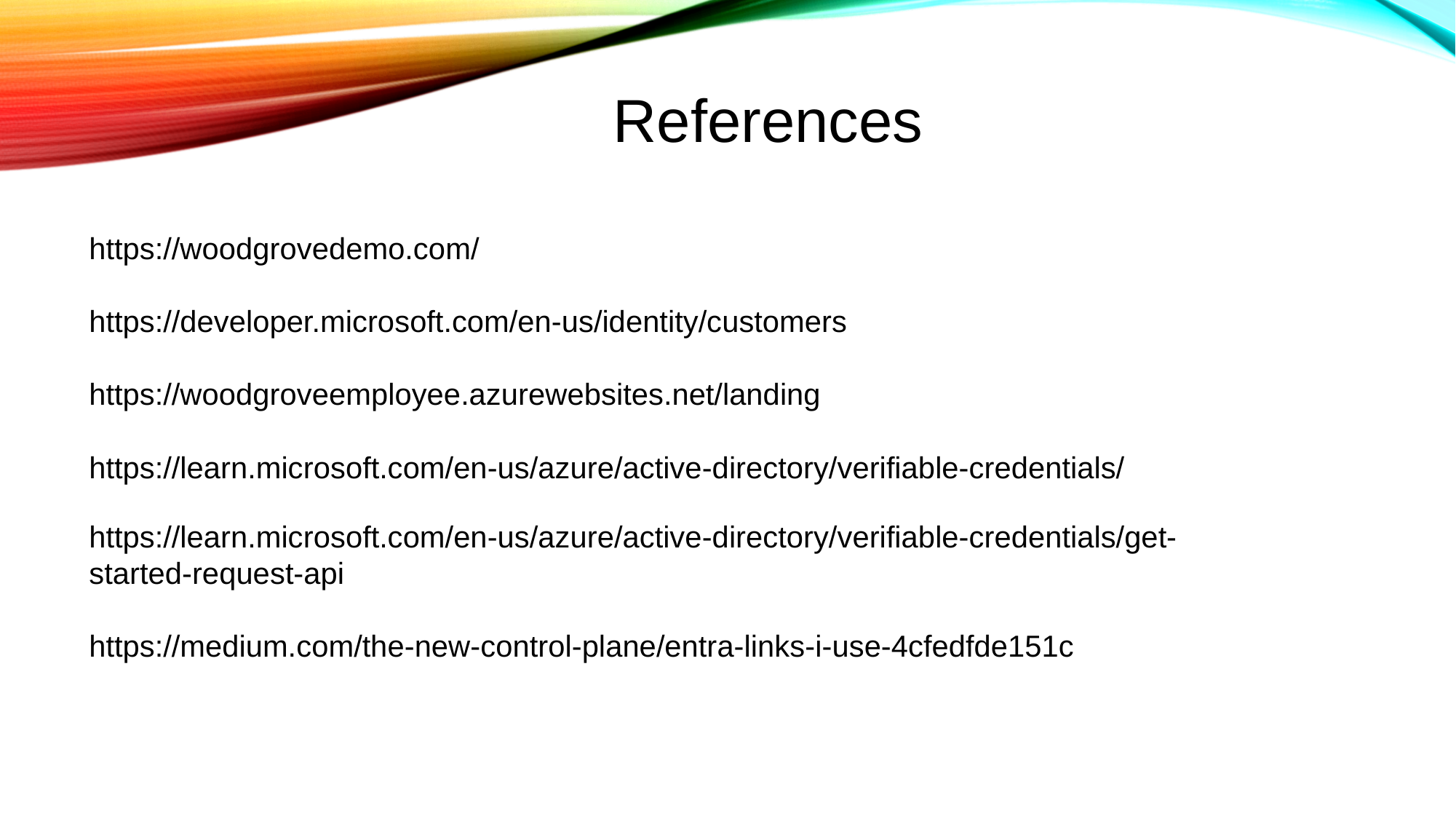

References
https://woodgrovedemo.com/

https://developer.microsoft.com/en-us/identity/customers

https://woodgroveemployee.azurewebsites.net/landing

https://learn.microsoft.com/en-us/azure/active-directory/verifiable-credentials/

https://learn.microsoft.com/en-us/azure/active-directory/verifiable-credentials/get-started-request-api

https://medium.com/the-new-control-plane/entra-links-i-use-4cfedfde151c